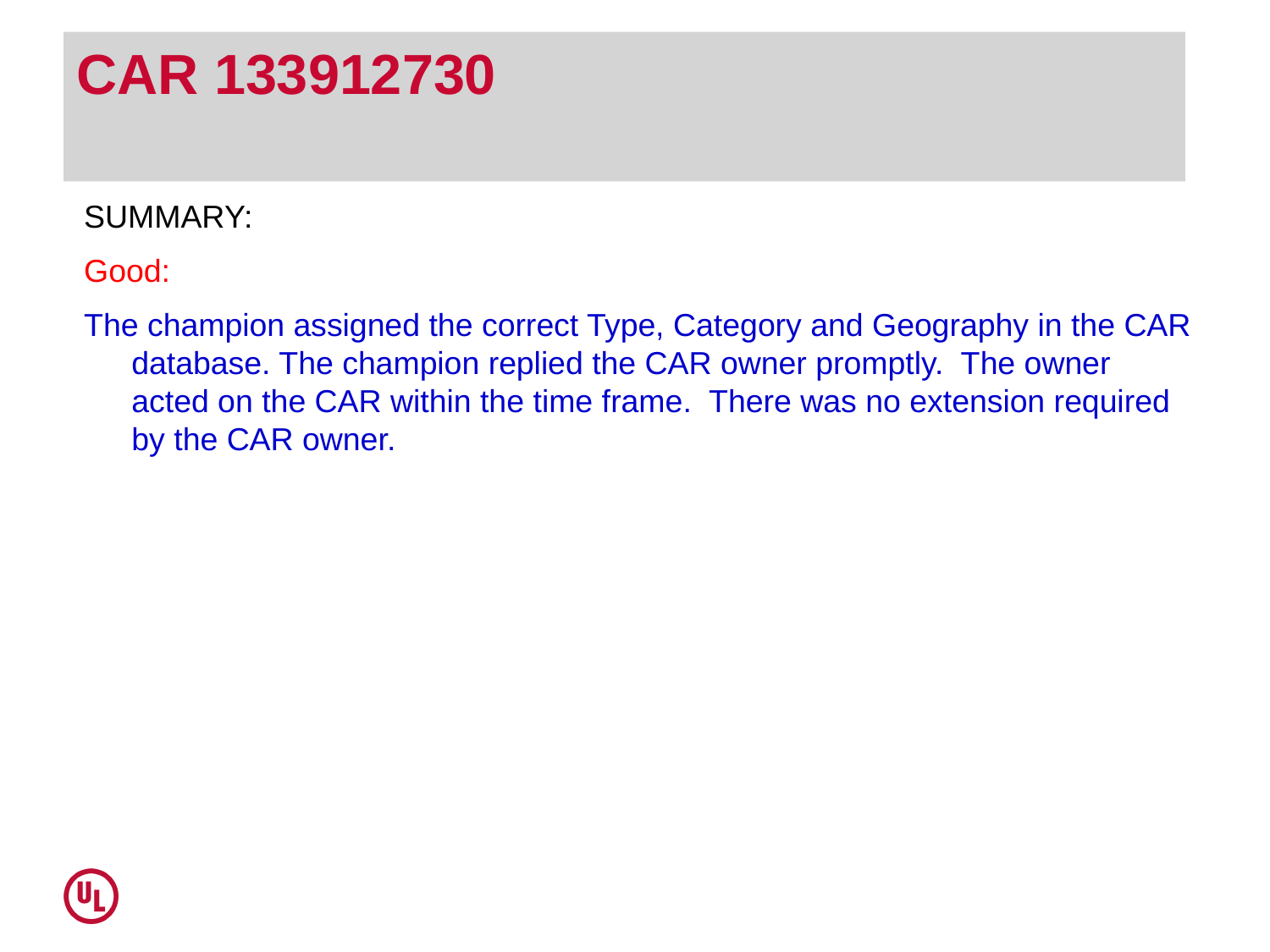

# CAR 133912730
SUMMARY:
Good:
The champion assigned the correct Type, Category and Geography in the CAR database. The champion replied the CAR owner promptly.  The owner acted on the CAR within the time frame.  There was no extension required by the CAR owner.